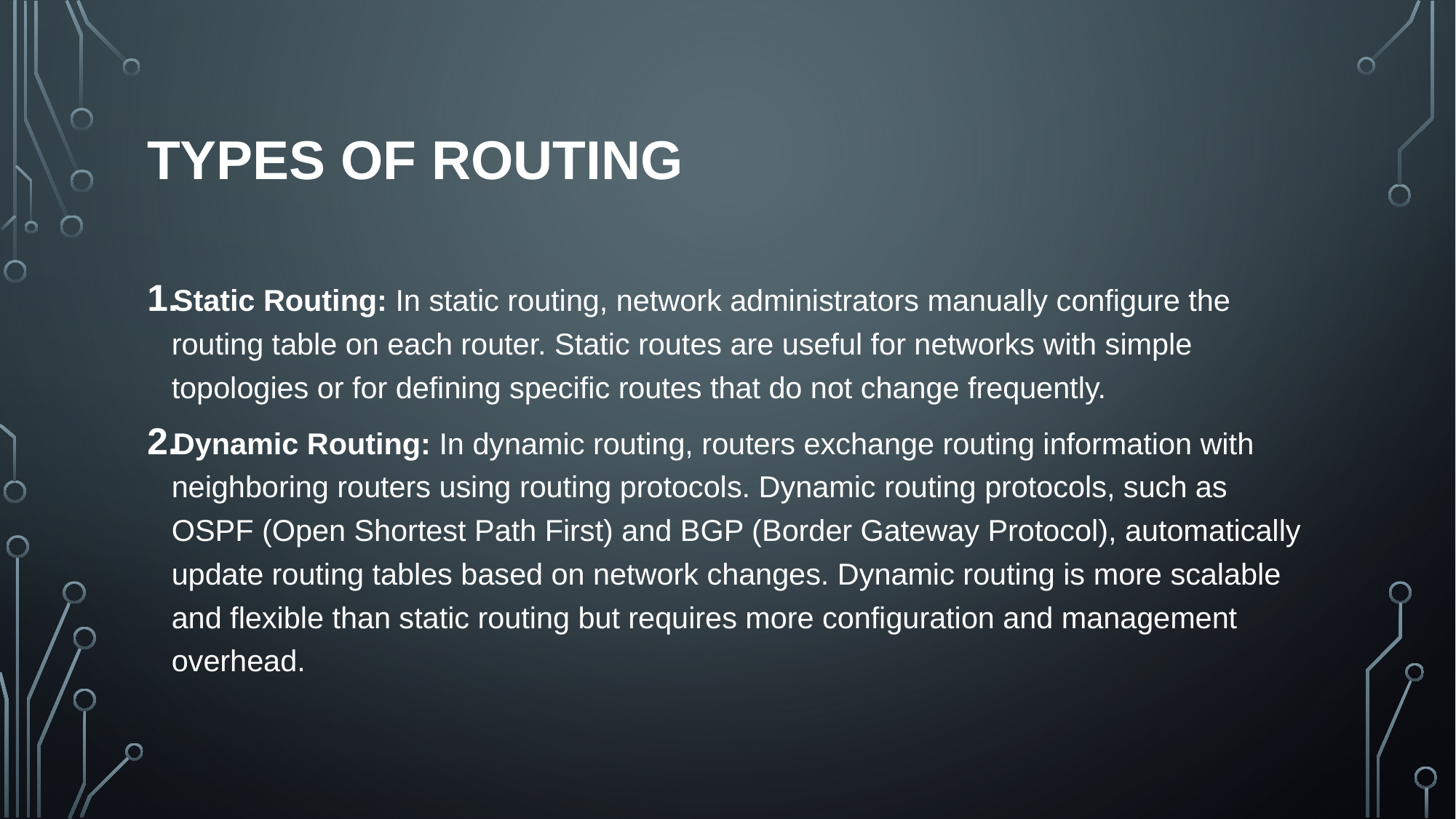

# Types of Routing
Static Routing: In static routing, network administrators manually configure the routing table on each router. Static routes are useful for networks with simple topologies or for defining specific routes that do not change frequently.
Dynamic Routing: In dynamic routing, routers exchange routing information with neighboring routers using routing protocols. Dynamic routing protocols, such as OSPF (Open Shortest Path First) and BGP (Border Gateway Protocol), automatically update routing tables based on network changes. Dynamic routing is more scalable and flexible than static routing but requires more configuration and management overhead.